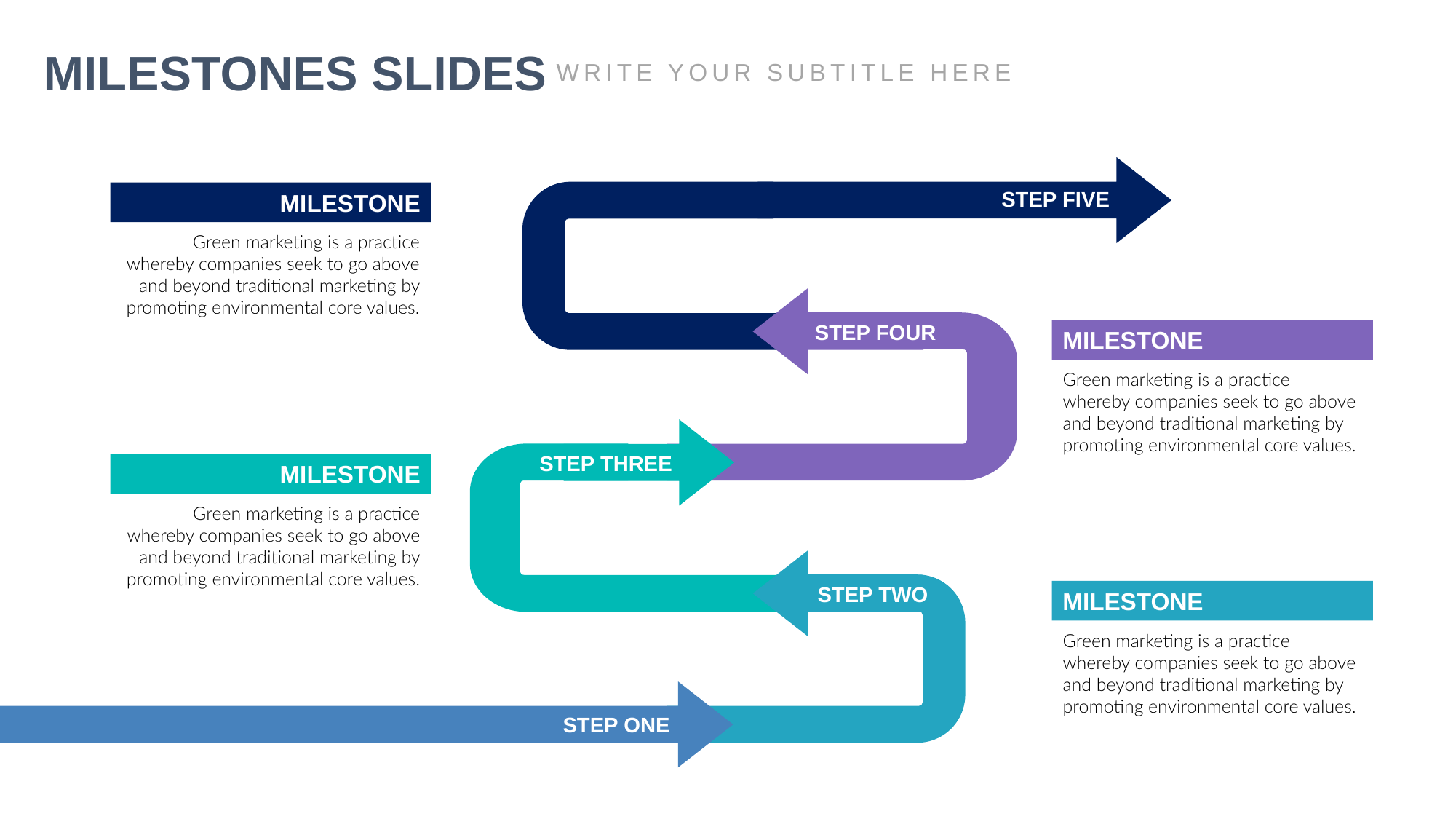

MILESTONES SLIDES
WRITE YOUR SUBTITLE HERE

STEP FIVE

MILESTONE
Green marketing is a practice whereby companies seek to go above and beyond traditional marketing by promoting environmental core values.

STEP FOUR
MILESTONE
Green marketing is a practice whereby companies seek to go above and beyond traditional marketing by promoting environmental core values.

STEP THREE
MILESTONE
Green marketing is a practice whereby companies seek to go above and beyond traditional marketing by promoting environmental core values.

STEP TWO
MILESTONE
Green marketing is a practice whereby companies seek to go above and beyond traditional marketing by promoting environmental core values.

STEP ONE